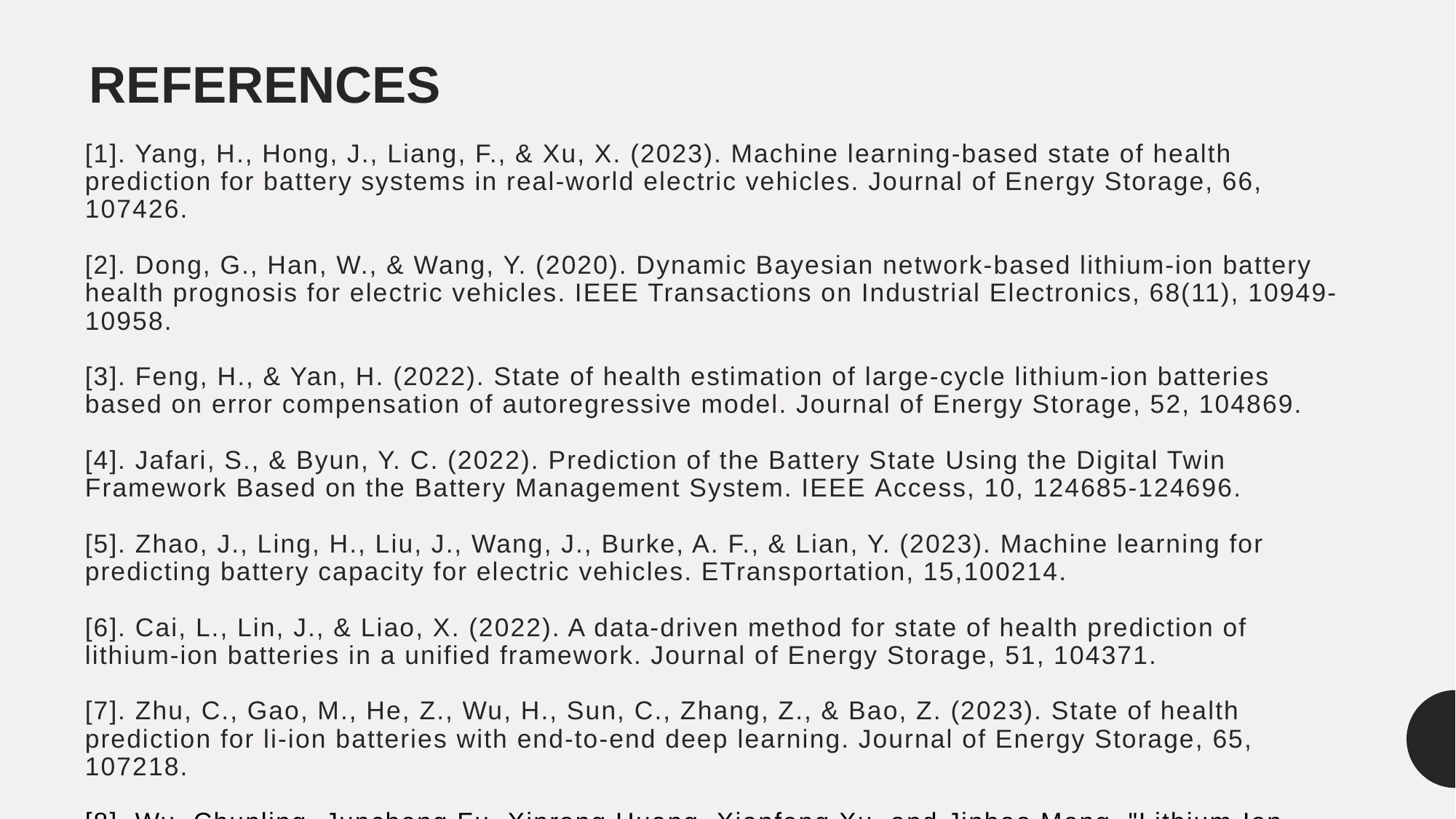

REFERENCES
# [1]. Yang, H., Hong, J., Liang, F., & Xu, X. (2023). Machine learning-based state of health prediction for battery systems in real-world electric vehicles. Journal of Energy Storage, 66, 107426.

[2]. Dong, G., Han, W., & Wang, Y. (2020). Dynamic Bayesian network-based lithium-ion battery health prognosis for electric vehicles. IEEE Transactions on Industrial Electronics, 68(11), 10949-10958.

[3]. Feng, H., & Yan, H. (2022). State of health estimation of large-cycle lithium-ion batteries based on error compensation of autoregressive model. Journal of Energy Storage, 52, 104869.

[4]. Jafari, S., & Byun, Y. C. (2022). Prediction of the Battery State Using the Digital Twin Framework Based on the Battery Management System. IEEE Access, 10, 124685-124696.

[5]. Zhao, J., Ling, H., Liu, J., Wang, J., Burke, A. F., & Lian, Y. (2023). Machine learning for predicting battery capacity for electric vehicles. ETransportation, 15,100214.
[6]. Cai, L., Lin, J., & Liao, X. (2022). A data-driven method for state of health prediction of lithium-ion batteries in a unified framework. Journal of Energy Storage, 51, 104371.
[7]. Zhu, C., Gao, M., He, Z., Wu, H., Sun, C., Zhang, Z., & Bao, Z. (2023). State of health prediction for li-ion batteries with end-to-end deep learning. Journal of Energy Storage, 65, 107218.
[8]. Wu, Chunling, Juncheng Fu, Xinrong Huang, Xianfeng Xu, and Jinhao Meng. "Lithium-Ion Battery Health State Prediction Based on VMD and DBO-SVR." Energies 16, no. 10 (2023): 3993.